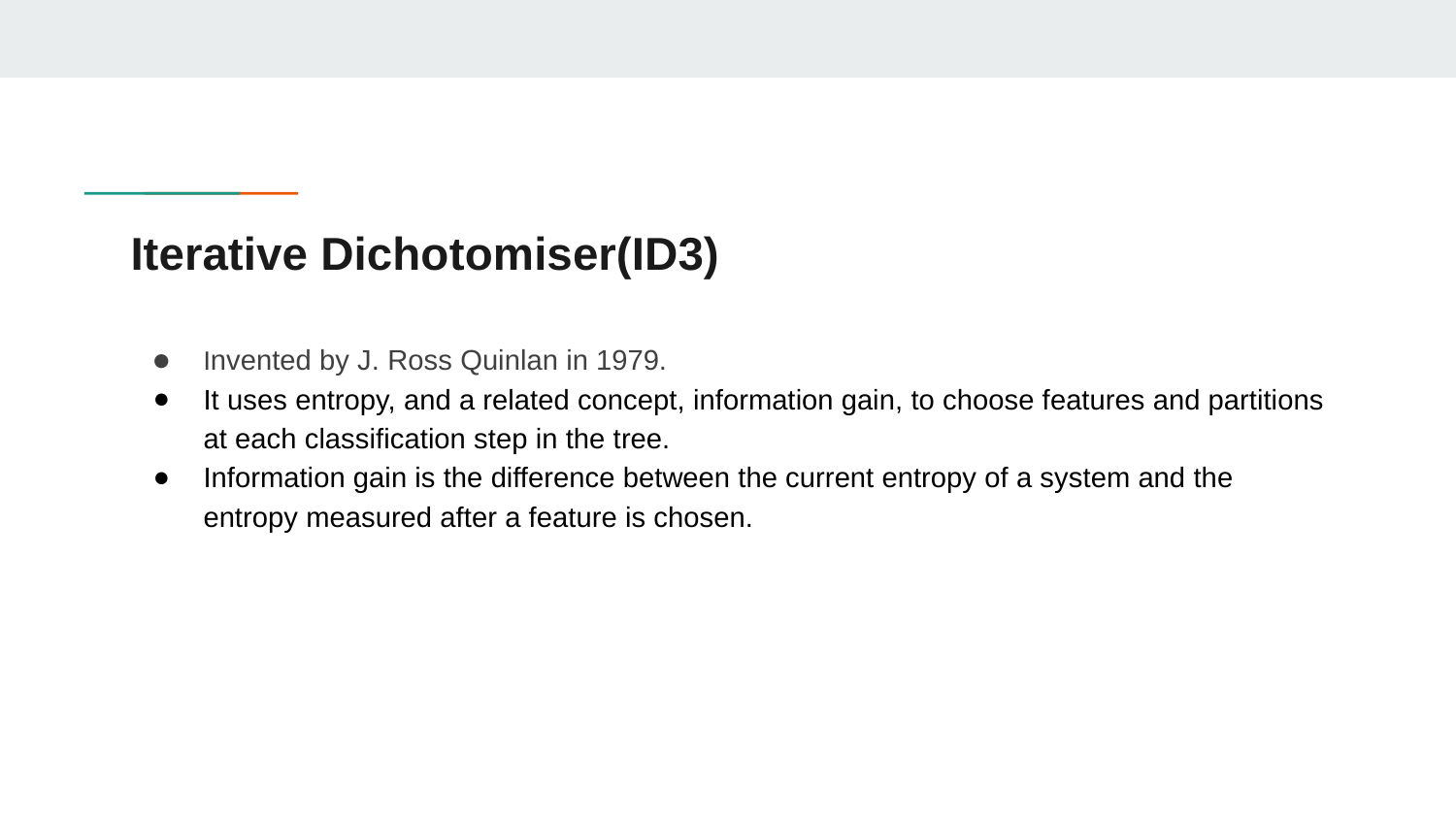

# Iterative Dichotomiser(ID3)
Invented by J. Ross Quinlan in 1979.
It uses entropy, and a related concept, information gain, to choose features and partitions at each classification step in the tree.
Information gain is the difference between the current entropy of a system and the entropy measured after a feature is chosen.